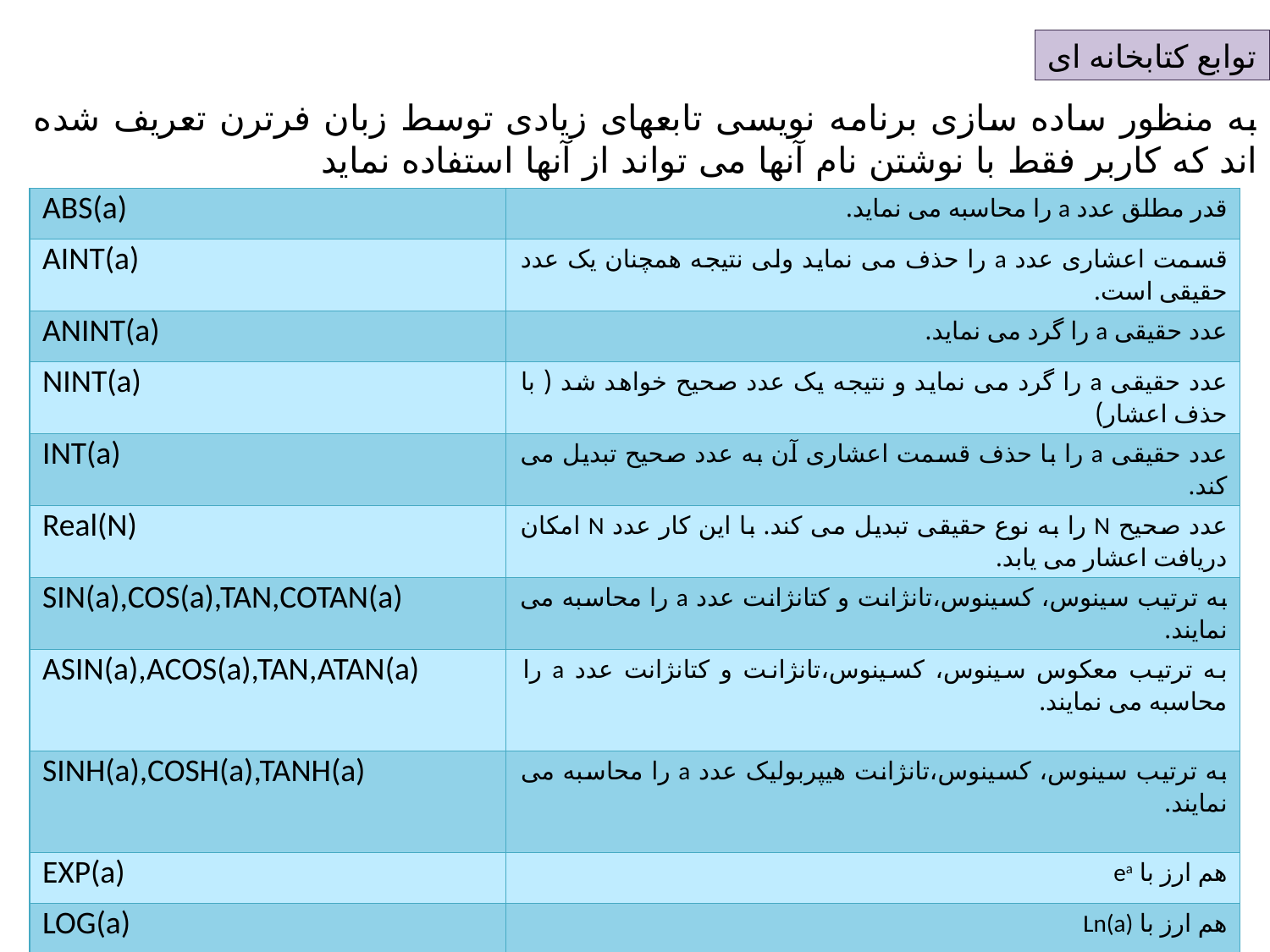

توابع کتابخانه ای
به منظور ساده سازی برنامه نویسی تابعهای زیادی توسط زبان فرترن تعریف شده اند که کاربر فقط با نوشتن نام آنها می تواند از آنها استفاده نماید
| ABS(a) | قدر مطلق عدد a را محاسبه می نماید. |
| --- | --- |
| AINT(a) | قسمت اعشاری عدد a را حذف می نماید ولی نتیجه همچنان یک عدد حقیقی است. |
| ANINT(a) | عدد حقیقی a را گرد می نماید. |
| NINT(a) | عدد حقیقی a را گرد می نماید و نتیجه یک عدد صحیح خواهد شد ( با حذف اعشار) |
| INT(a) | عدد حقیقی a را با حذف قسمت اعشاری آن به عدد صحیح تبدیل می کند. |
| Real(N) | عدد صحیح N را به نوع حقیقی تبدیل می کند. با این کار عدد N امکان دریافت اعشار می یابد. |
| SIN(a),COS(a),TAN,COTAN(a) | به ترتیب سینوس، کسینوس،تانژانت و کتانژانت عدد a را محاسبه می نمایند. |
| ASIN(a),ACOS(a),TAN,ATAN(a) | به ترتیب معکوس سینوس، کسینوس،تانژانت و کتانژانت عدد a را محاسبه می نمایند. |
| SINH(a),COSH(a),TANH(a) | به ترتیب سینوس، کسینوس،تانژانت هیپربولیک عدد a را محاسبه می نمایند. |
| EXP(a) | هم ارز با ea |
| LOG(a) | هم ارز با Ln(a) |